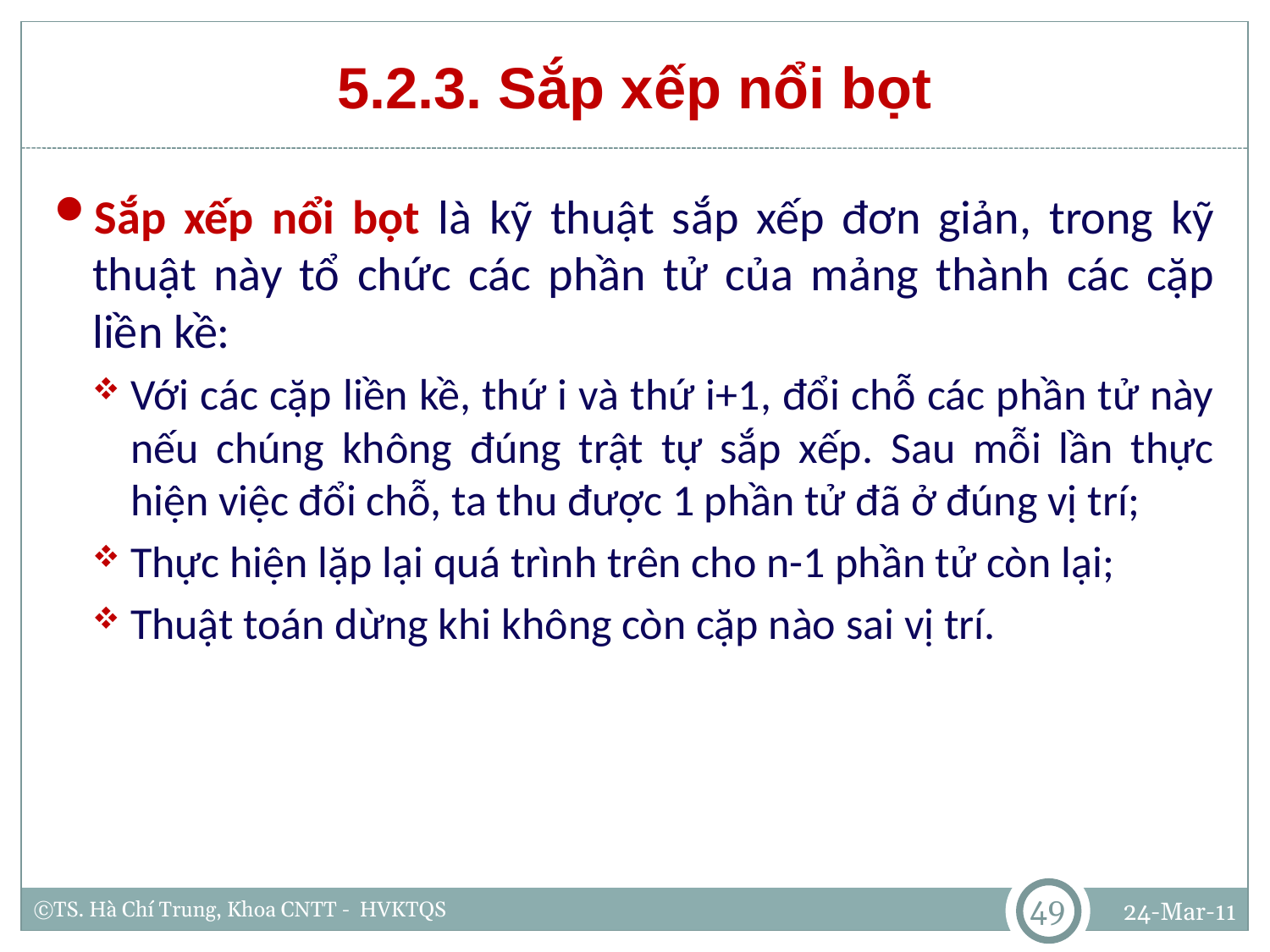

# 5.2.3. Sắp xếp nổi bọt
Sắp xếp nổi bọt là kỹ thuật sắp xếp đơn giản, trong kỹ thuật này tổ chức các phần tử của mảng thành các cặp liền kề:
Với các cặp liền kề, thứ i và thứ i+1, đổi chỗ các phần tử này nếu chúng không đúng trật tự sắp xếp. Sau mỗi lần thực hiện việc đổi chỗ, ta thu được 1 phần tử đã ở đúng vị trí;
Thực hiện lặp lại quá trình trên cho n-1 phần tử còn lại;
Thuật toán dừng khi không còn cặp nào sai vị trí.

49
24-Mar-11
©TS. Hà Chí Trung, Khoa CNTT -  HVKTQS